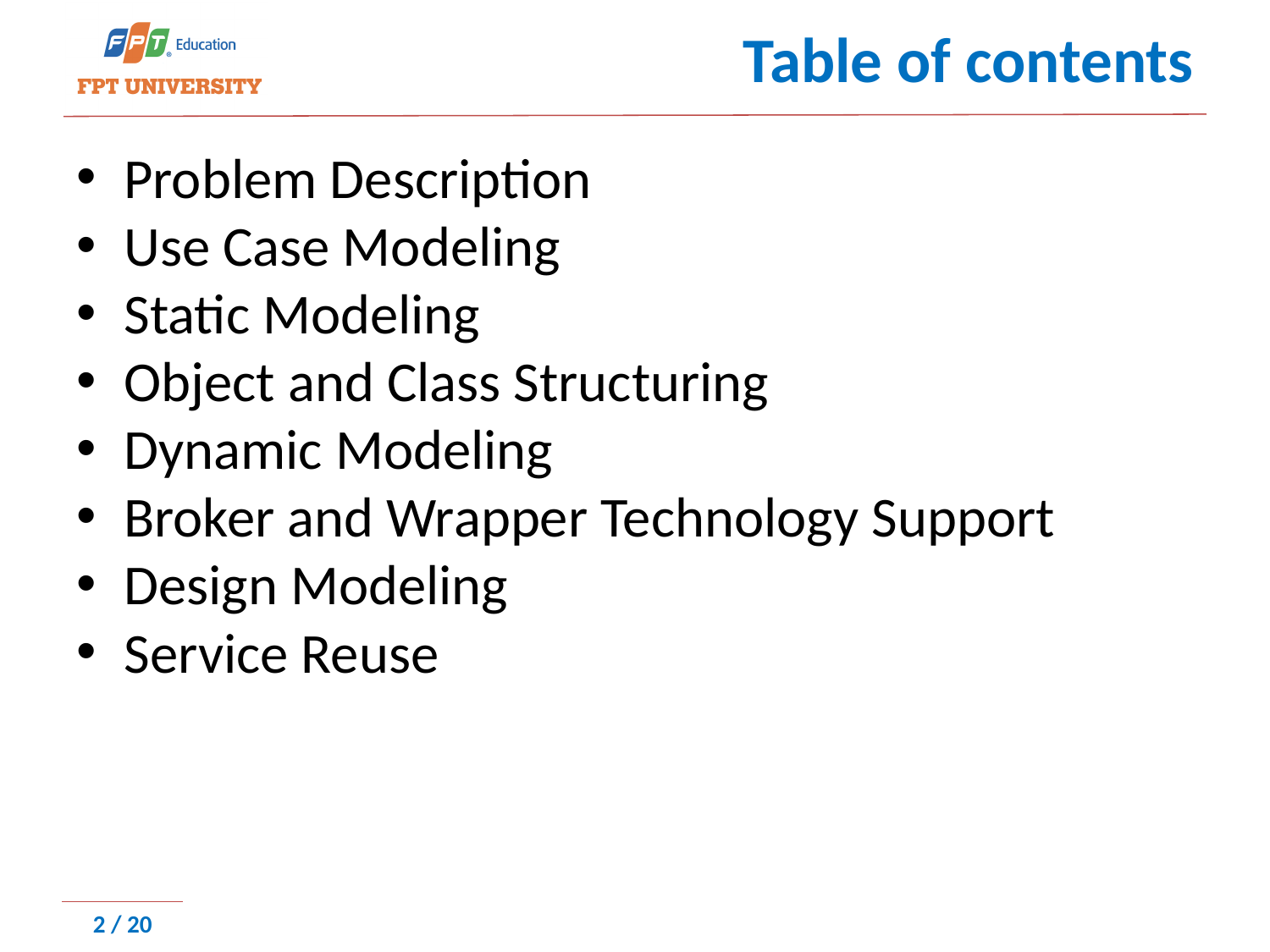

# Table of contents
Problem Description
Use Case Modeling
Static Modeling
Object and Class Structuring
Dynamic Modeling
Broker and Wrapper Technology Support
Design Modeling
Service Reuse